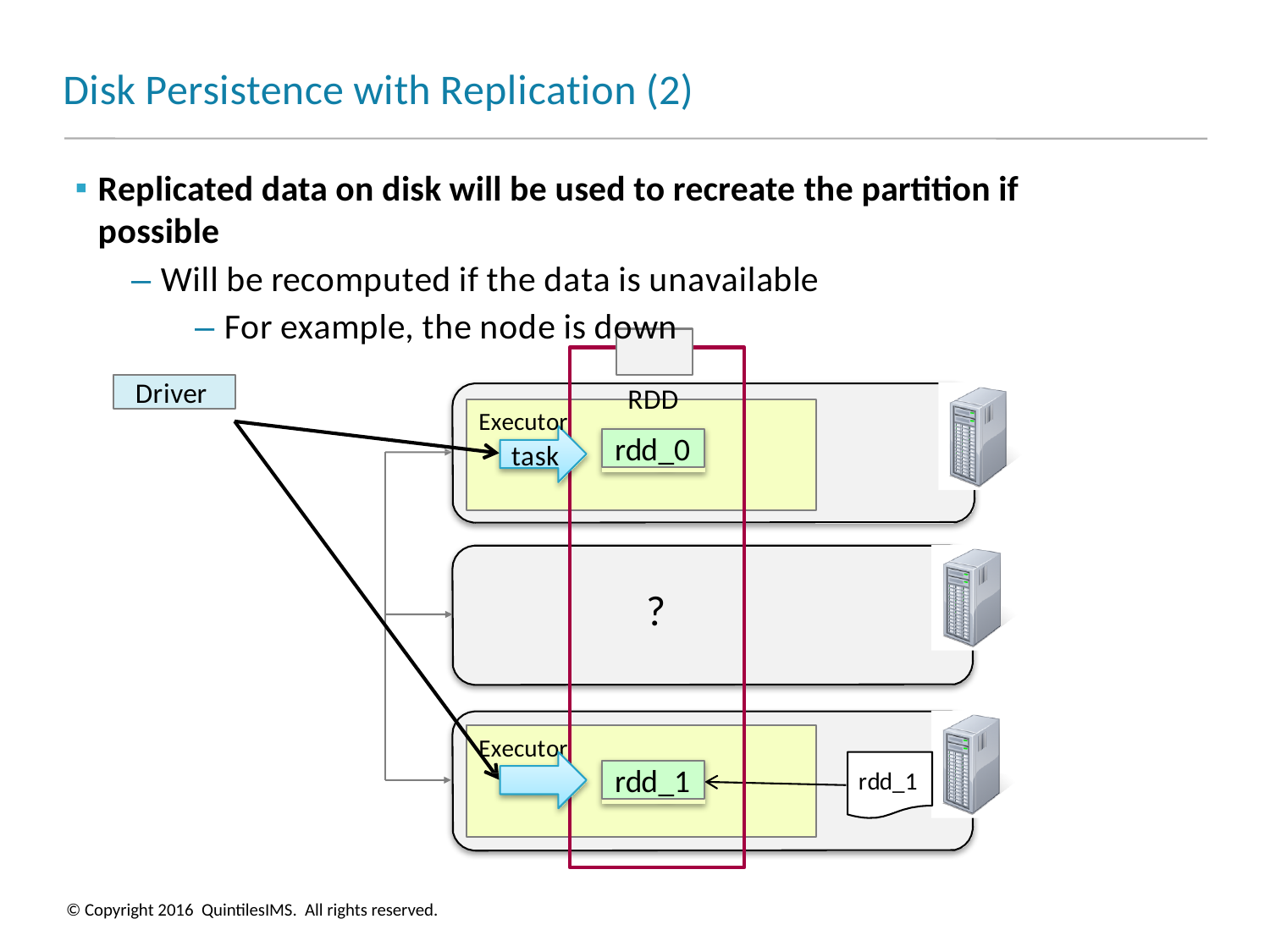

# Disk Persistence with Replication (2)
Replicated data on disk will be used to recreate the partition if possible
– Will be recomputed if the data is unavailable
– For example, the node is down

RDD

Driver

Executor
task

rdd_0

?

Executor
task

rdd_1
rdd_1

© Copyright 2016  QuintilesIMS.  All rights reserved.